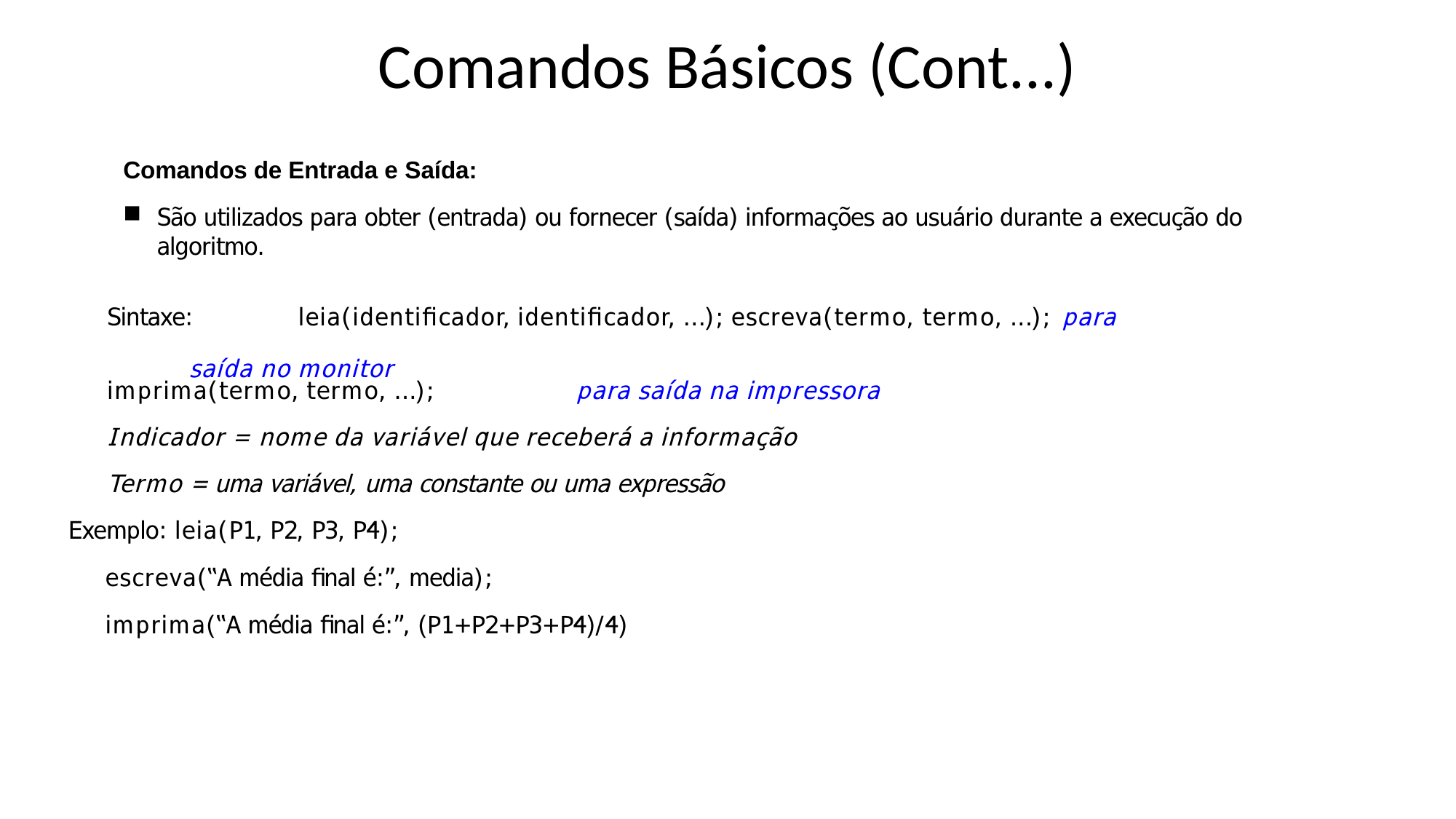

# Comandos Básicos (Cont...)
Comandos de Entrada e Saída:
São utilizados para obter (entrada) ou fornecer (saída) informações ao usuário durante a execução do algoritmo.
Sintaxe:	leia(identificador, identificador, ...); escreva(termo, termo, ...);	para saída no monitor
imprima(termo, termo, ...);	para saída na impressora
Indicador = nome da variável que receberá a informação
Termo = uma variável, uma constante ou uma expressão
Exemplo: leia(P1, P2, P3, P4);
escreva(“A média final é:”, media);
imprima(“A média final é:”, (P1+P2+P3+P4)/4)